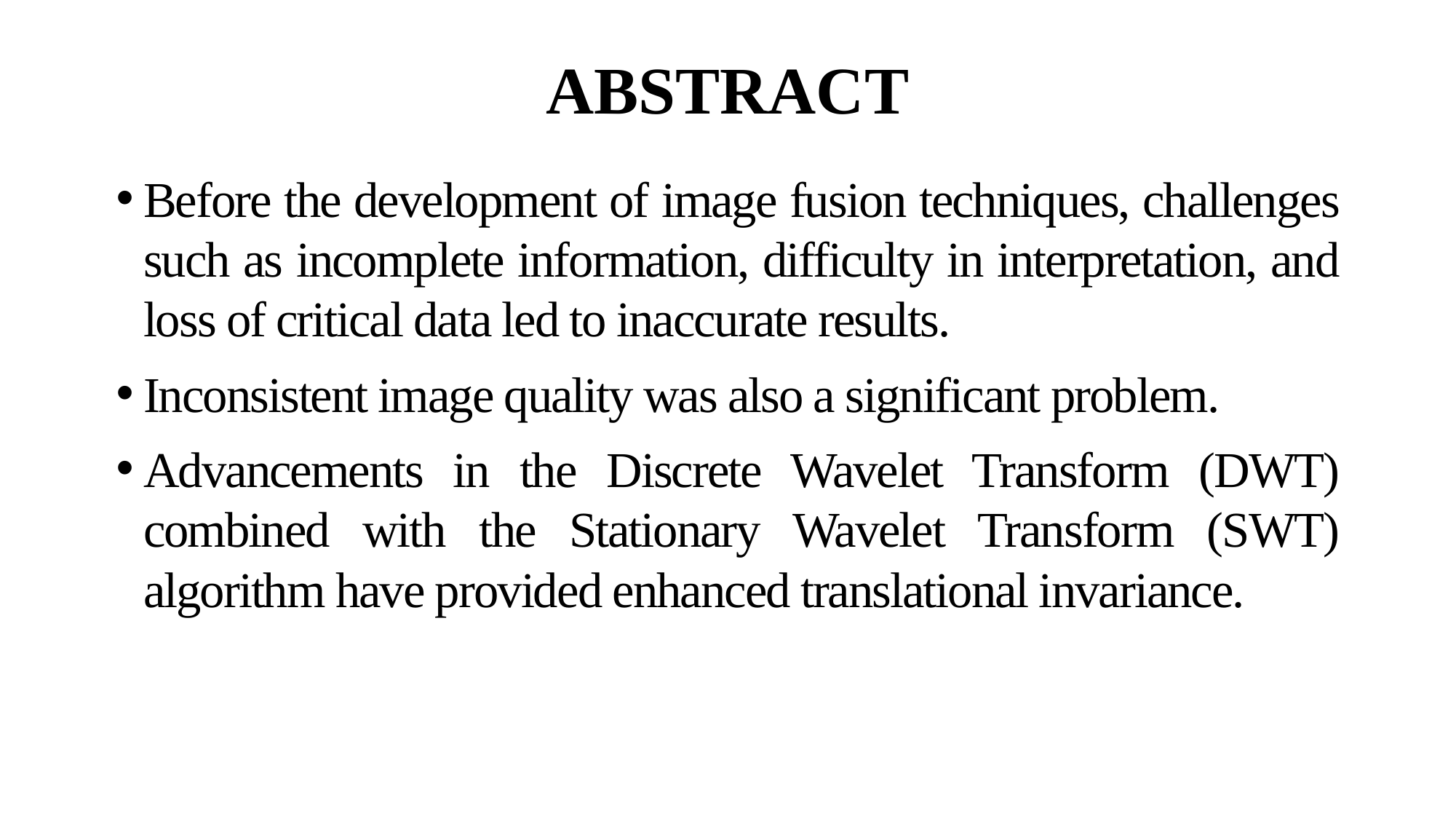

# ABSTRACT
Before the development of image fusion techniques, challenges such as incomplete information, difficulty in interpretation, and loss of critical data led to inaccurate results.
Inconsistent image quality was also a significant problem.
Advancements in the Discrete Wavelet Transform (DWT) combined with the Stationary Wavelet Transform (SWT) algorithm have provided enhanced translational invariance.